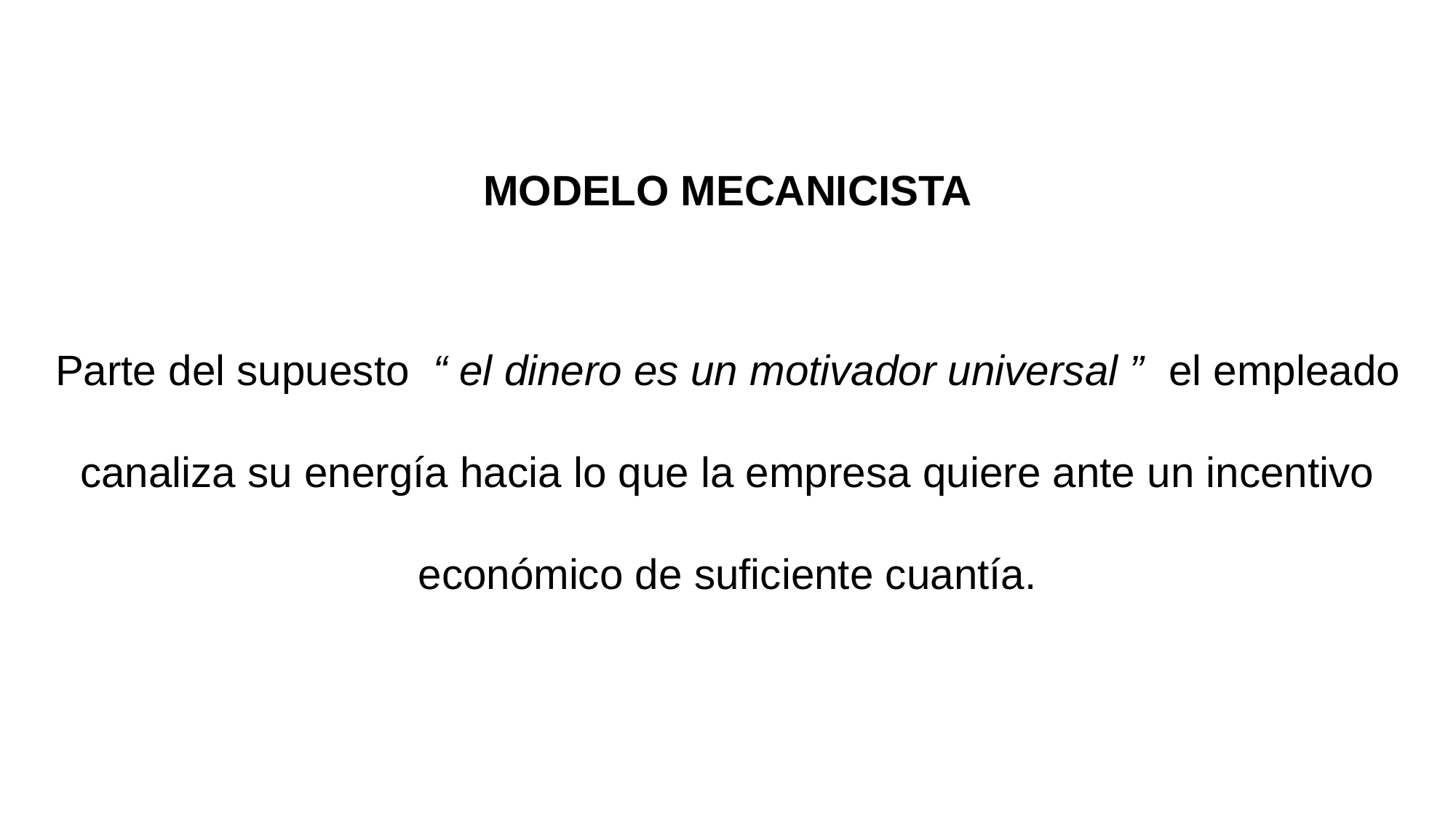

# MODELO MECANICISTA
Parte del supuesto  “ el dinero es un motivador universal ”  el empleado canaliza su energía hacia lo que la empresa quiere ante un incentivo económico de suficiente cuantía.